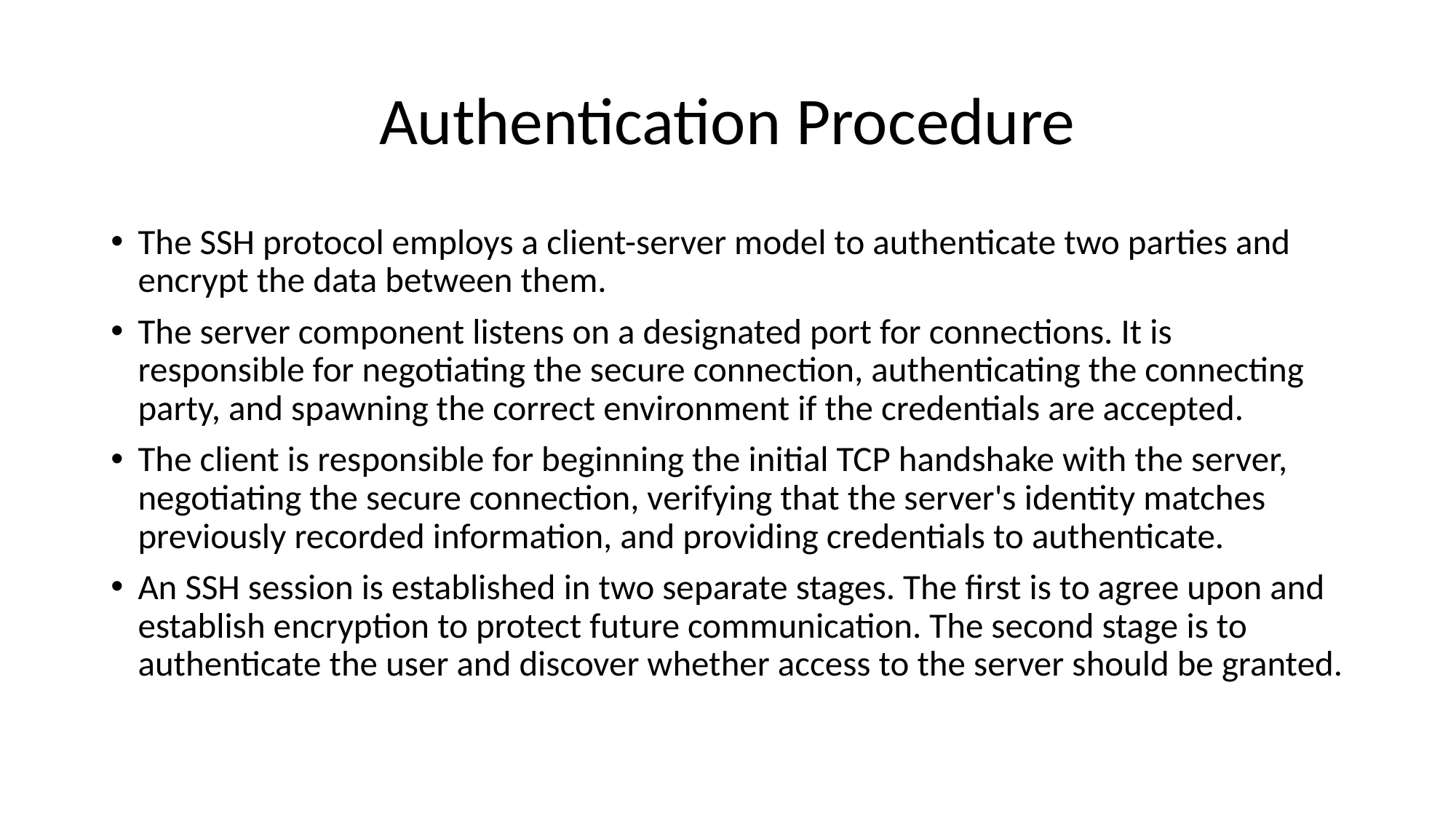

# Authentication Procedure
The SSH protocol employs a client-server model to authenticate two parties and encrypt the data between them.
The server component listens on a designated port for connections. It is responsible for negotiating the secure connection, authenticating the connecting party, and spawning the correct environment if the credentials are accepted.
The client is responsible for beginning the initial TCP handshake with the server, negotiating the secure connection, verifying that the server's identity matches previously recorded information, and providing credentials to authenticate.
An SSH session is established in two separate stages. The first is to agree upon and establish encryption to protect future communication. The second stage is to authenticate the user and discover whether access to the server should be granted.